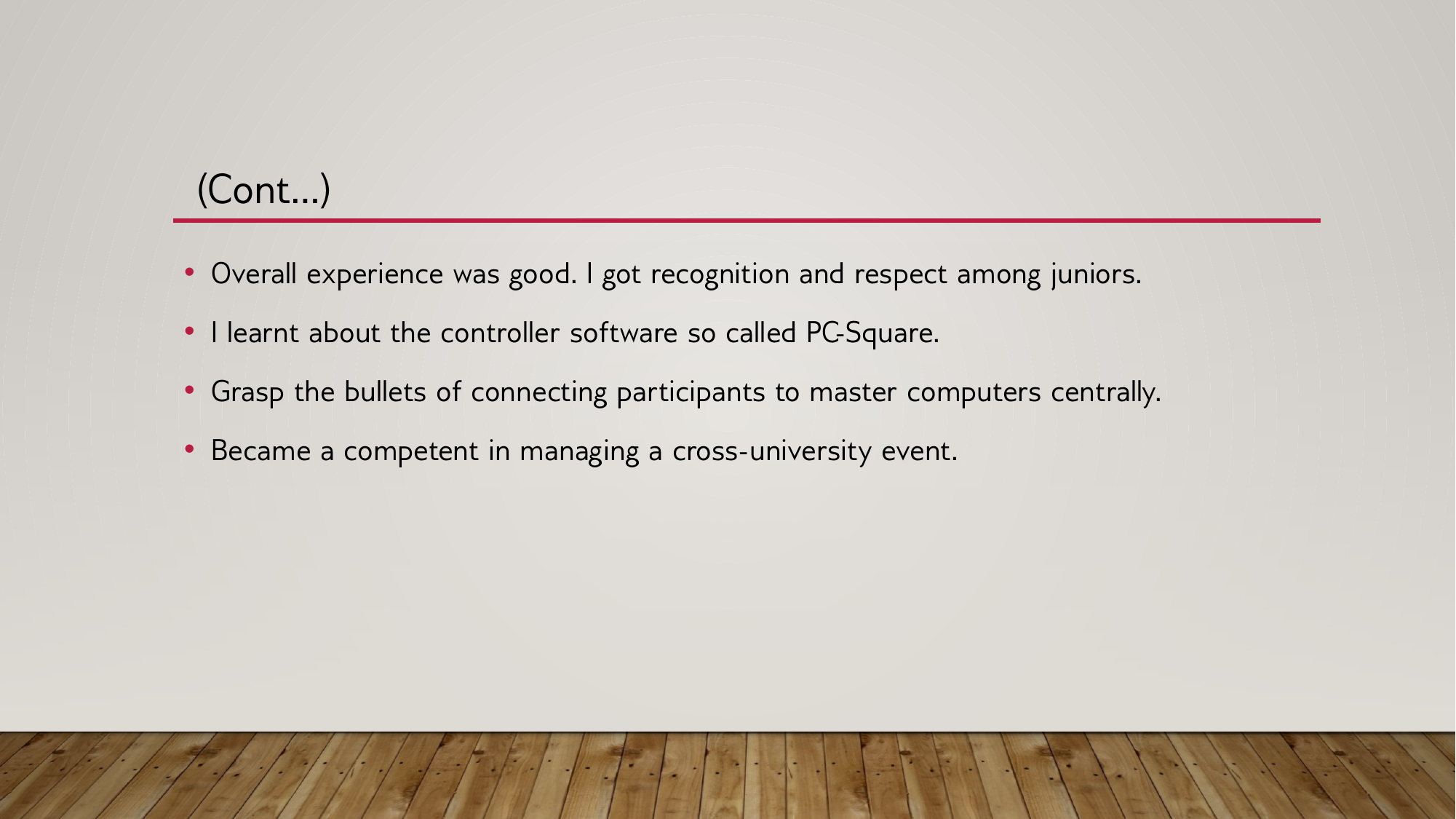

(Cont…)
Overall experience was good. I got recognition and respect among juniors.
I learnt about the controller software so called PC-Square.
Grasp the bullets of connecting participants to master computers centrally.
Became a competent in managing a cross-university event.